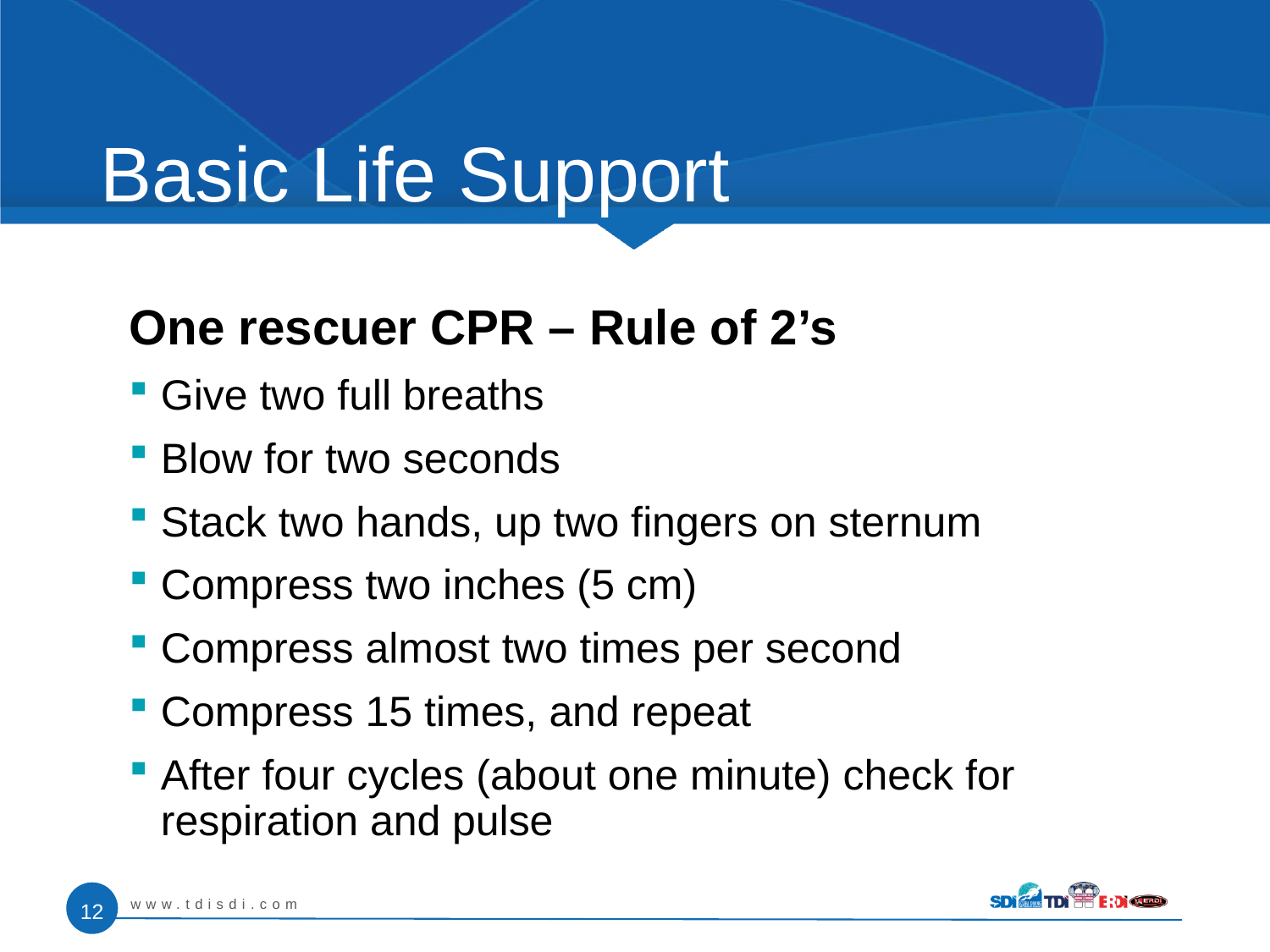

# Basic Life Support
One rescuer CPR – Rule of 2’s
Give two full breaths
Blow for two seconds
Stack two hands, up two fingers on sternum
Compress two inches (5 cm)
Compress almost two times per second
Compress 15 times, and repeat
After four cycles (about one minute) check for respiration and pulse
www.tdisdi.com
12